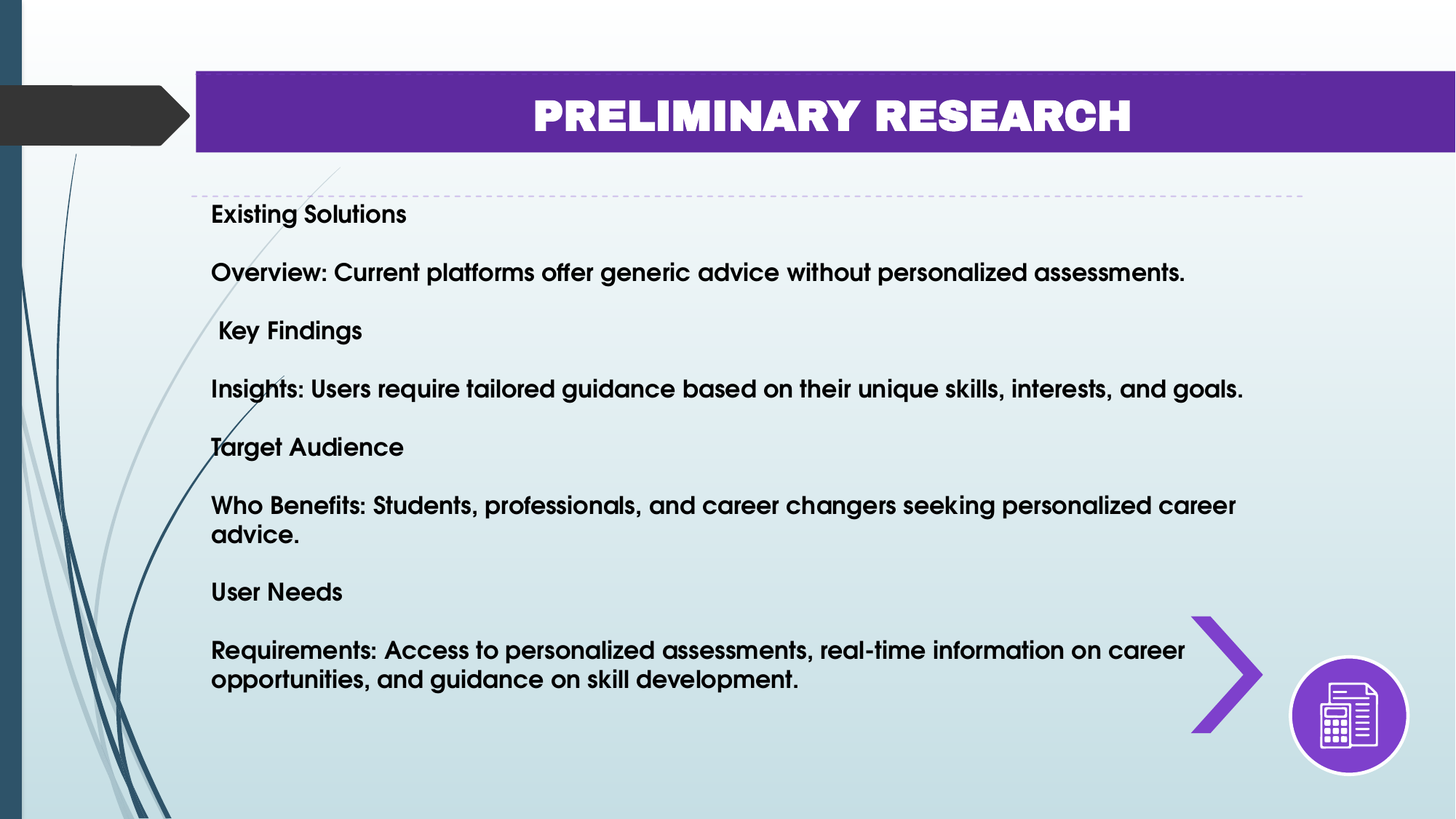

PRELIMINARY RESEARCH
Existing Solutions

Overview: Current platforms offer generic advice without personalized assessments.

 Key Findings

Insights: Users require tailored guidance based on their unique skills, interests, and goals.

Target Audience

Who Benefits: Students, professionals, and career changers seeking personalized career advice.

User Needs

Requirements: Access to personalized assessments, real-time information on career opportunities, and guidance on skill development.